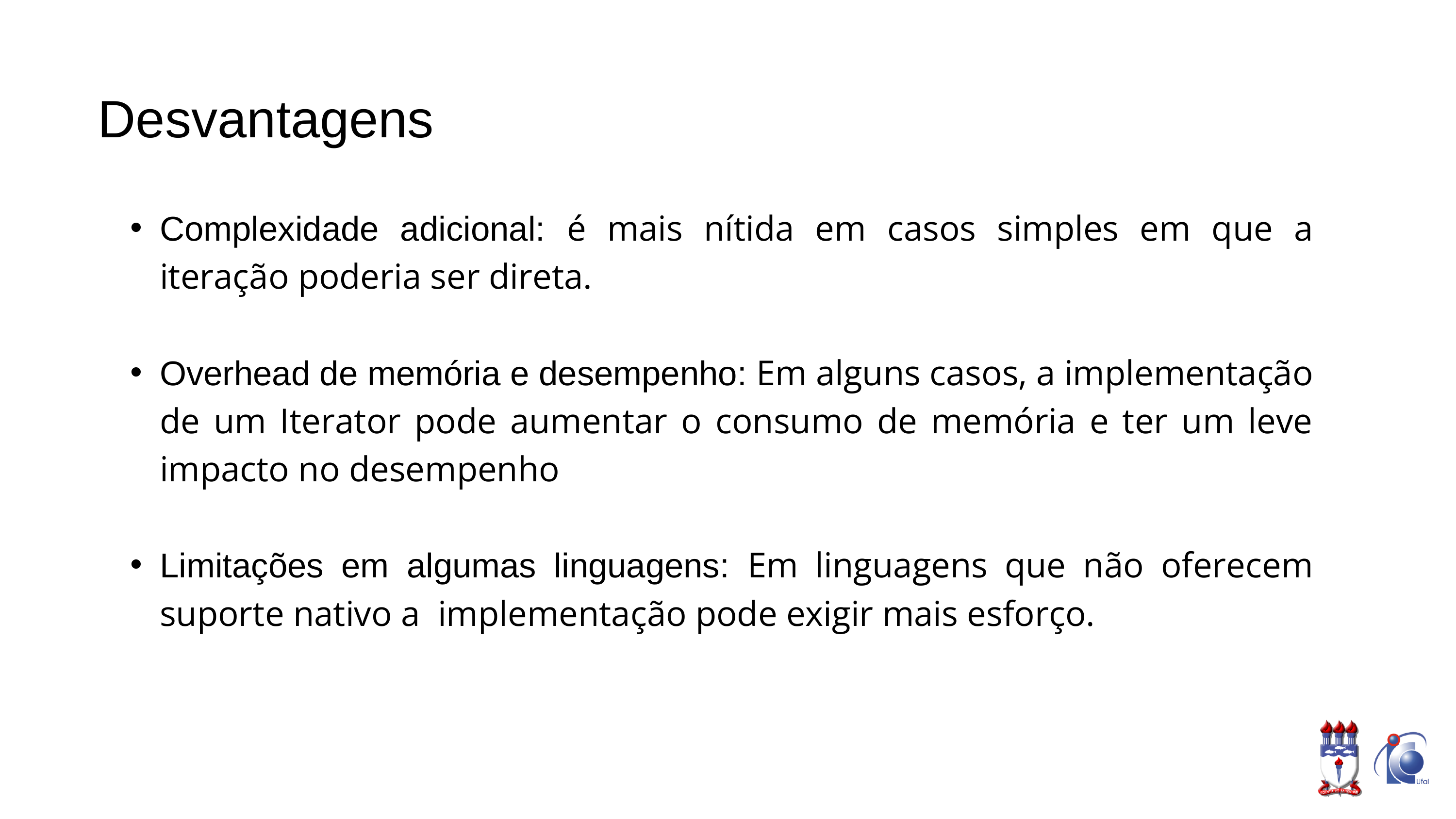

Desvantagens
Complexidade adicional: é mais nítida em casos simples em que a iteração poderia ser direta.

Overhead de memória e desempenho: Em alguns casos, a implementação de um Iterator pode aumentar o consumo de memória e ter um leve impacto no desempenho

Limitações em algumas linguagens: Em linguagens que não oferecem suporte nativo a  implementação pode exigir mais esforço.